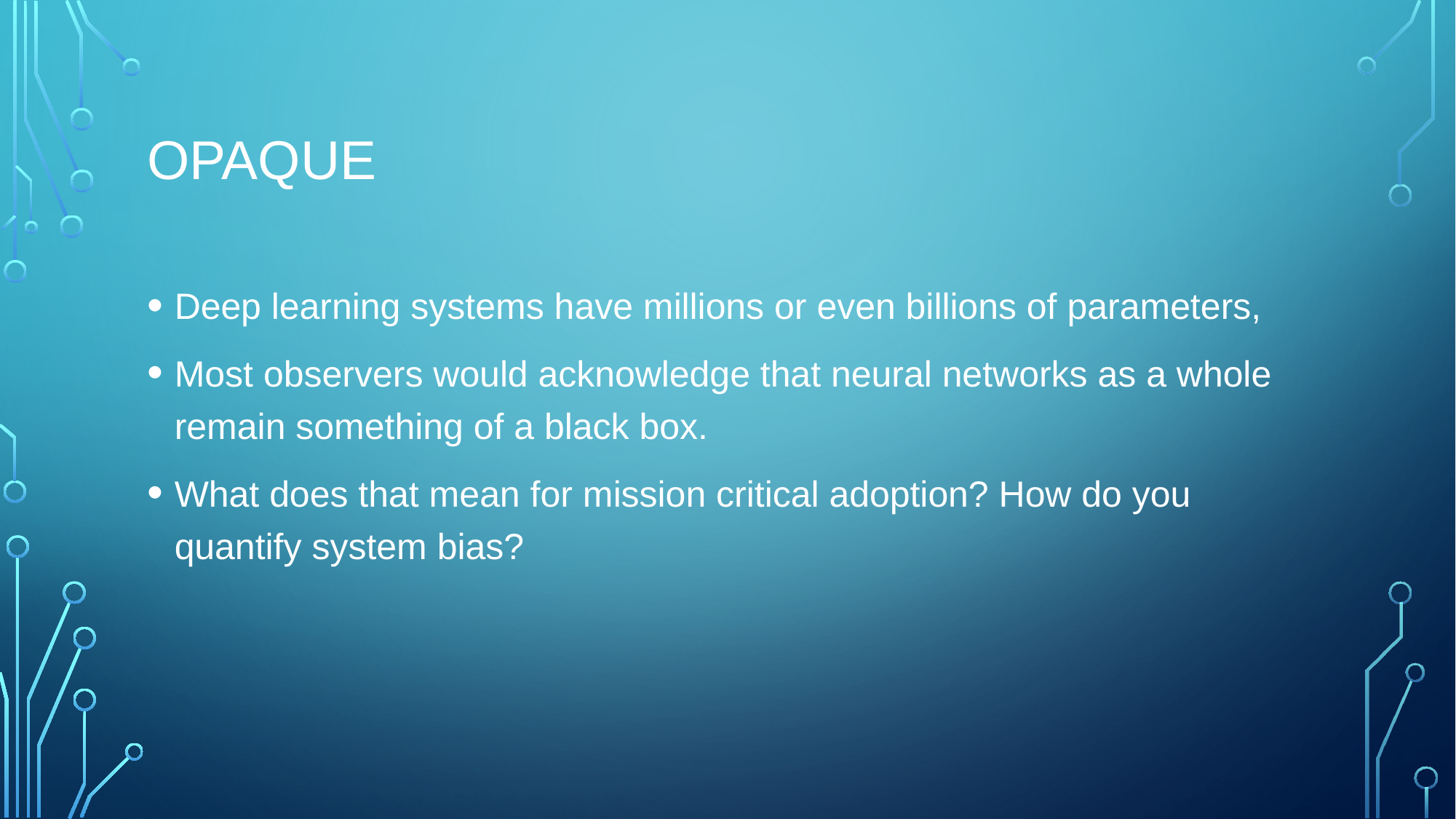

# Opaque
Deep learning systems have millions or even billions of parameters,
Most observers would acknowledge that neural networks as a whole remain something of a black box.
What does that mean for mission critical adoption? How do you quantify system bias?